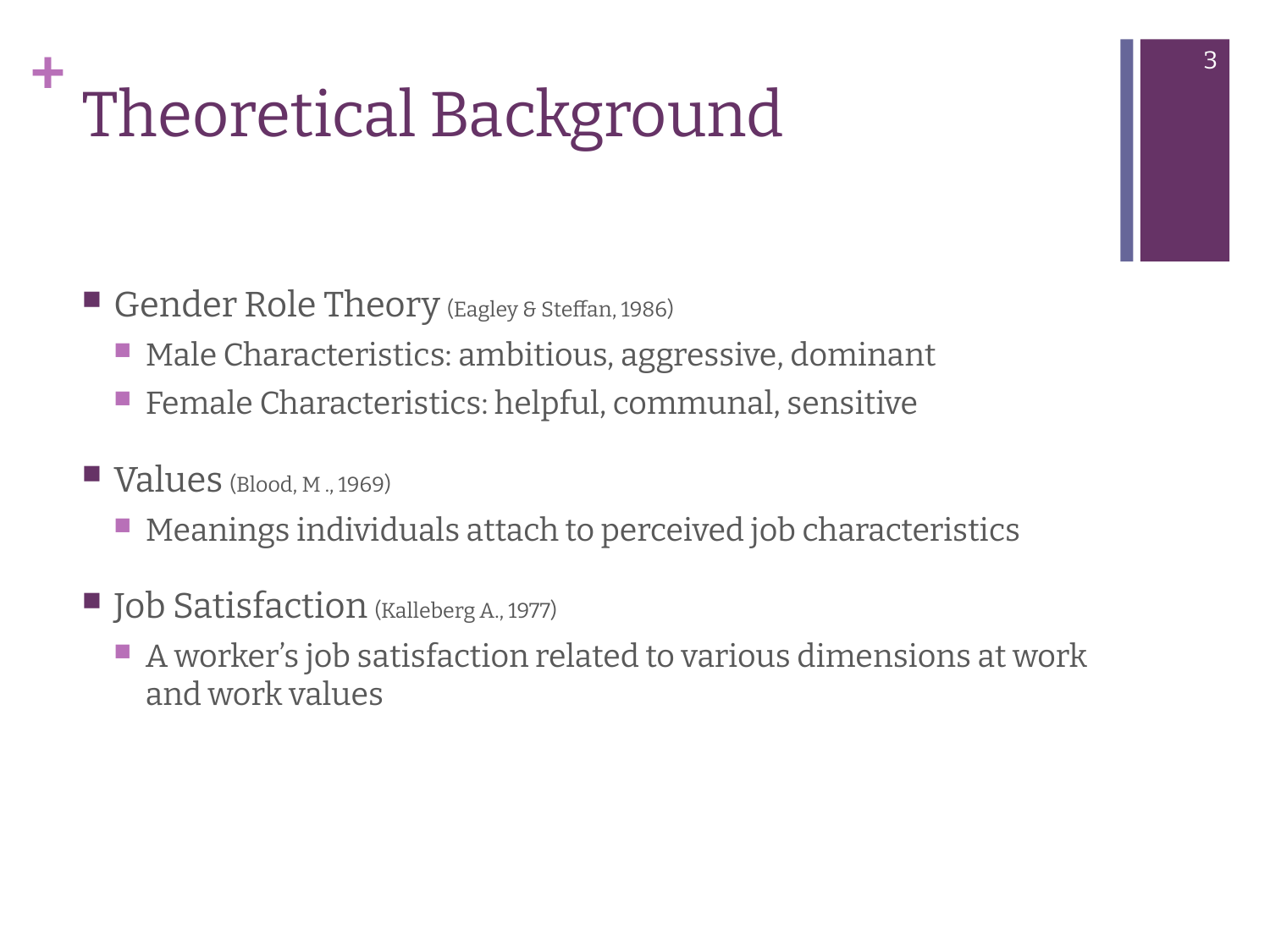

3
# Theoretical Background
Gender Role Theory (Eagley & Steffan, 1986)
Male Characteristics: ambitious, aggressive, dominant
Female Characteristics: helpful, communal, sensitive
Values (Blood, M ., 1969)
Meanings individuals attach to perceived job characteristics
Job Satisfaction (Kalleberg A., 1977)
A worker’s job satisfaction related to various dimensions at work and work values